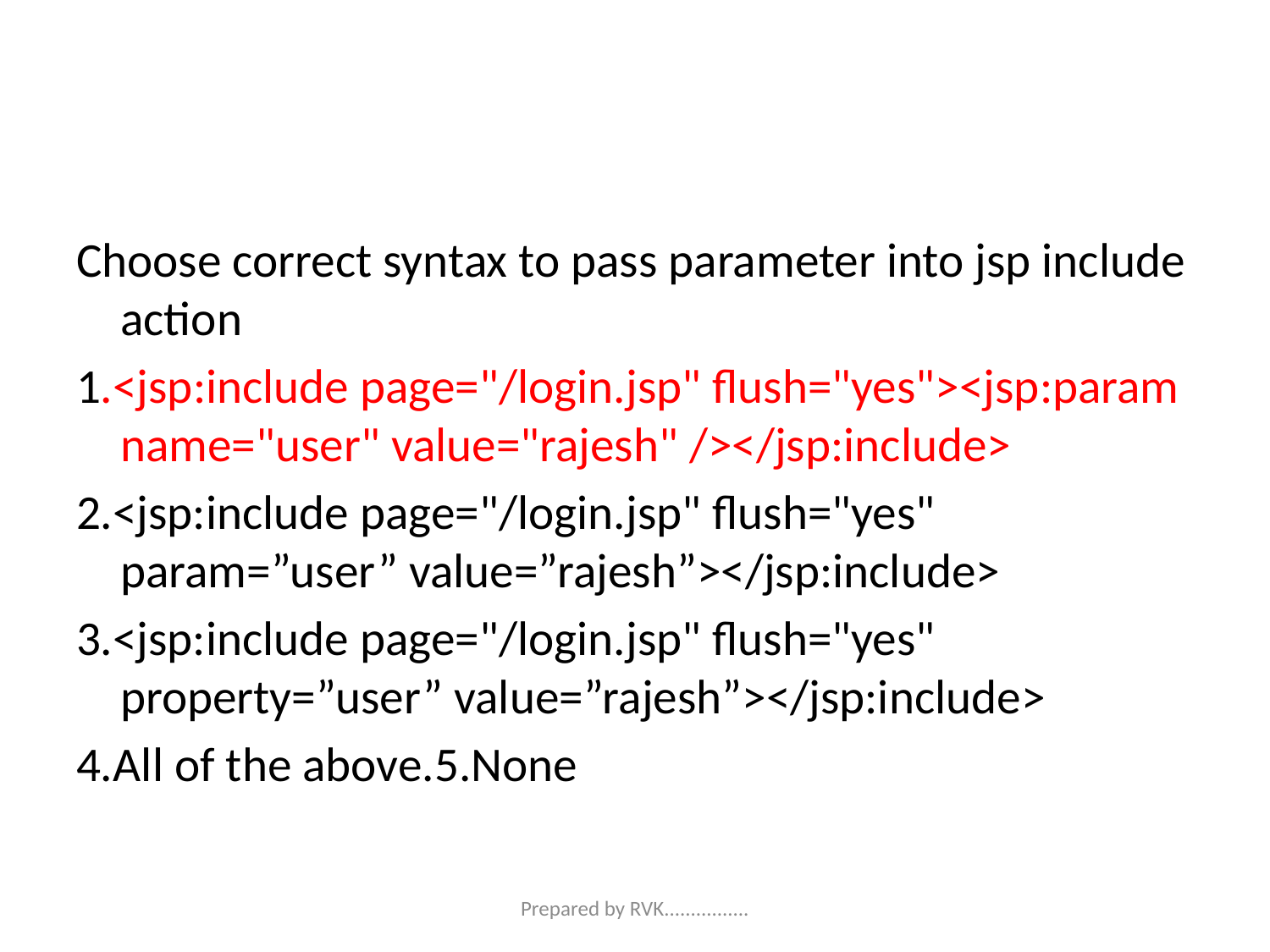

#
Choose correct syntax to pass parameter into jsp include action
1.<jsp:include page="/login.jsp" flush="yes"><jsp:param name="user" value="rajesh" /></jsp:include>
2.<jsp:include page="/login.jsp" flush="yes" param=”user” value=”rajesh”></jsp:include>
3.<jsp:include page="/login.jsp" flush="yes" property=”user” value=”rajesh”></jsp:include>
4.All of the above.5.None
Prepared by RVK................